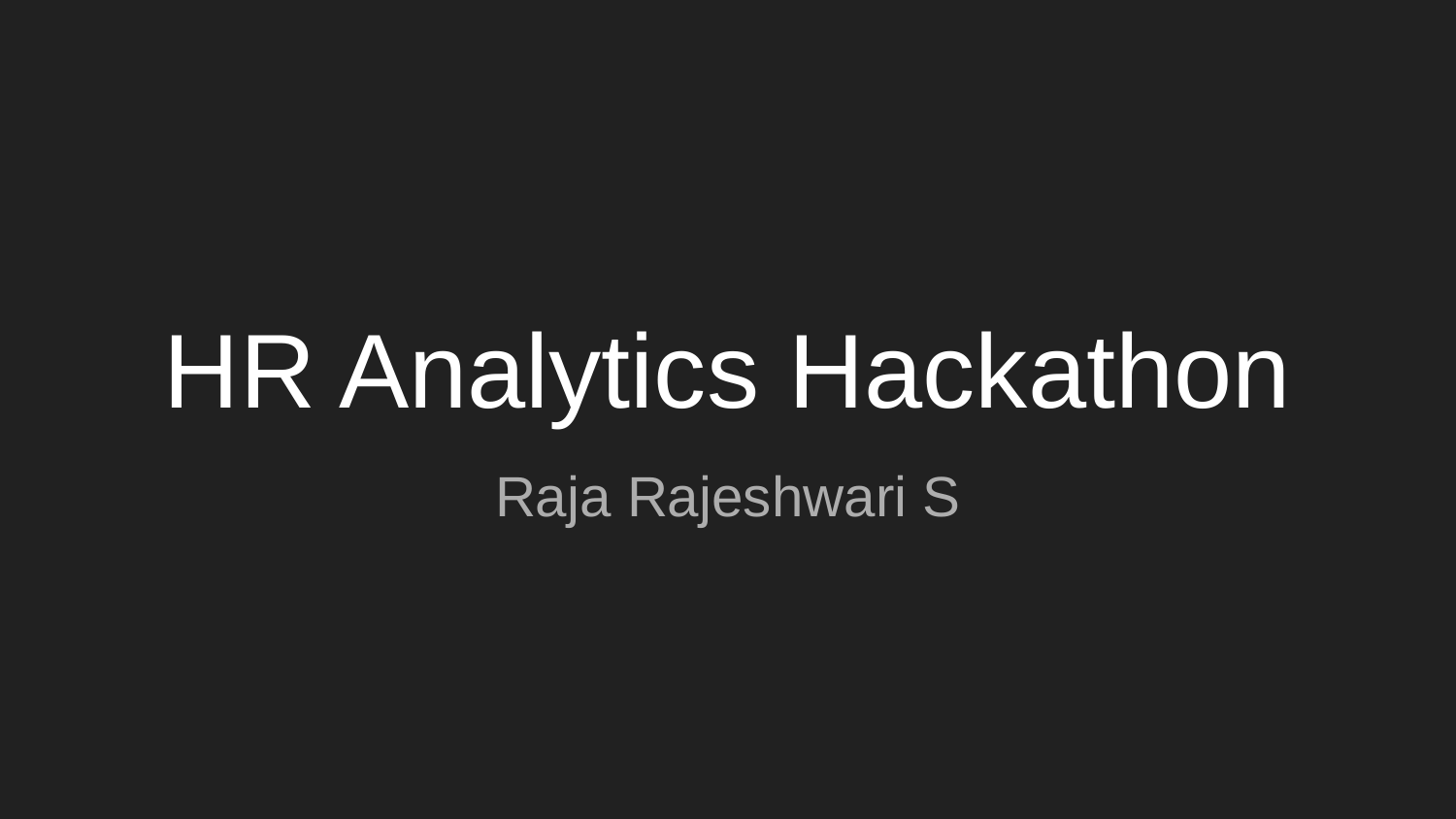

# HR Analytics Hackathon
Raja Rajeshwari S